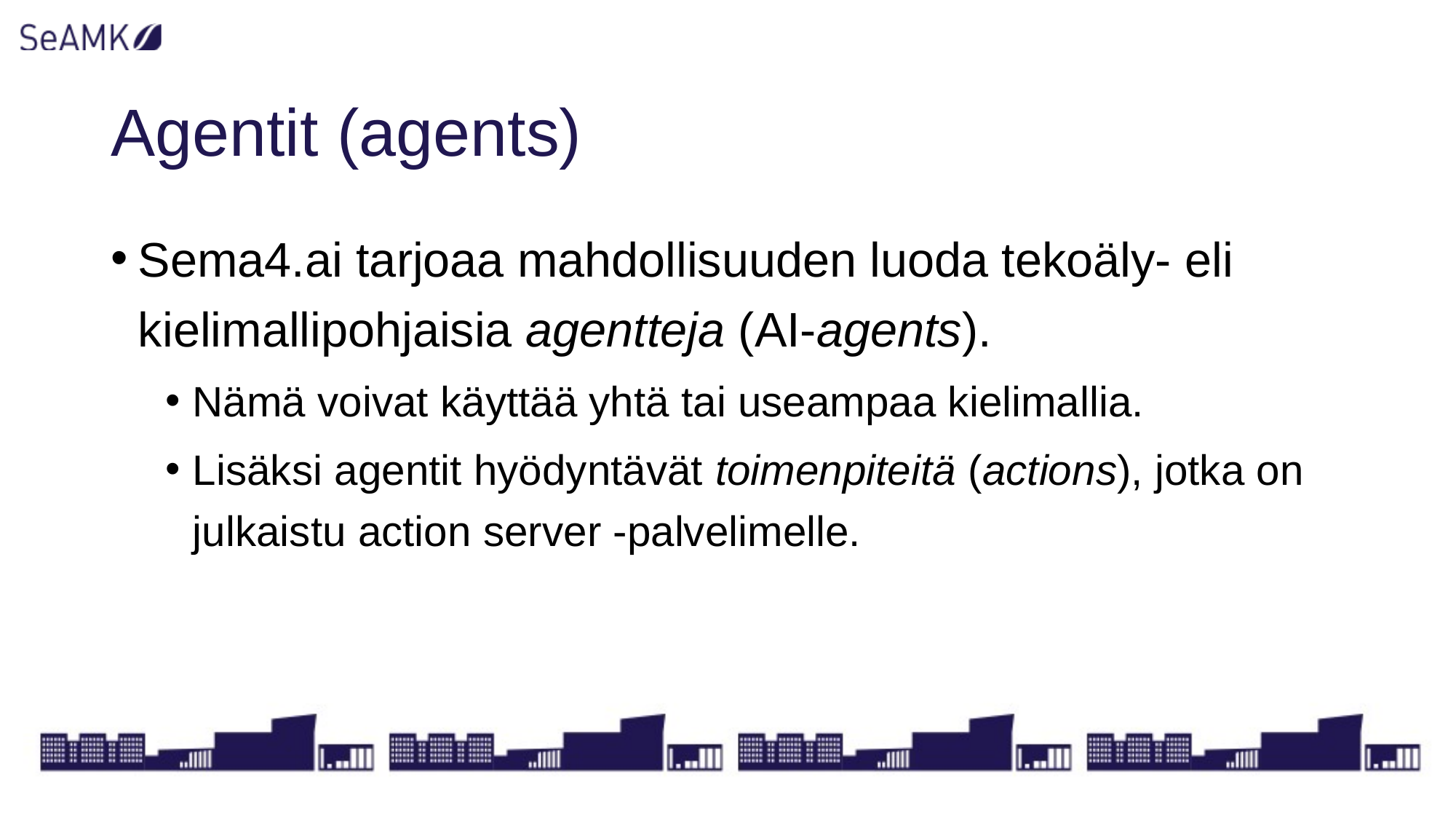

# Agentit (agents)
Sema4.ai tarjoaa mahdollisuuden luoda tekoäly- eli kielimallipohjaisia agentteja (AI-agents).
Nämä voivat käyttää yhtä tai useampaa kielimallia.
Lisäksi agentit hyödyntävät toimenpiteitä (actions), jotka on julkaistu action server -palvelimelle.